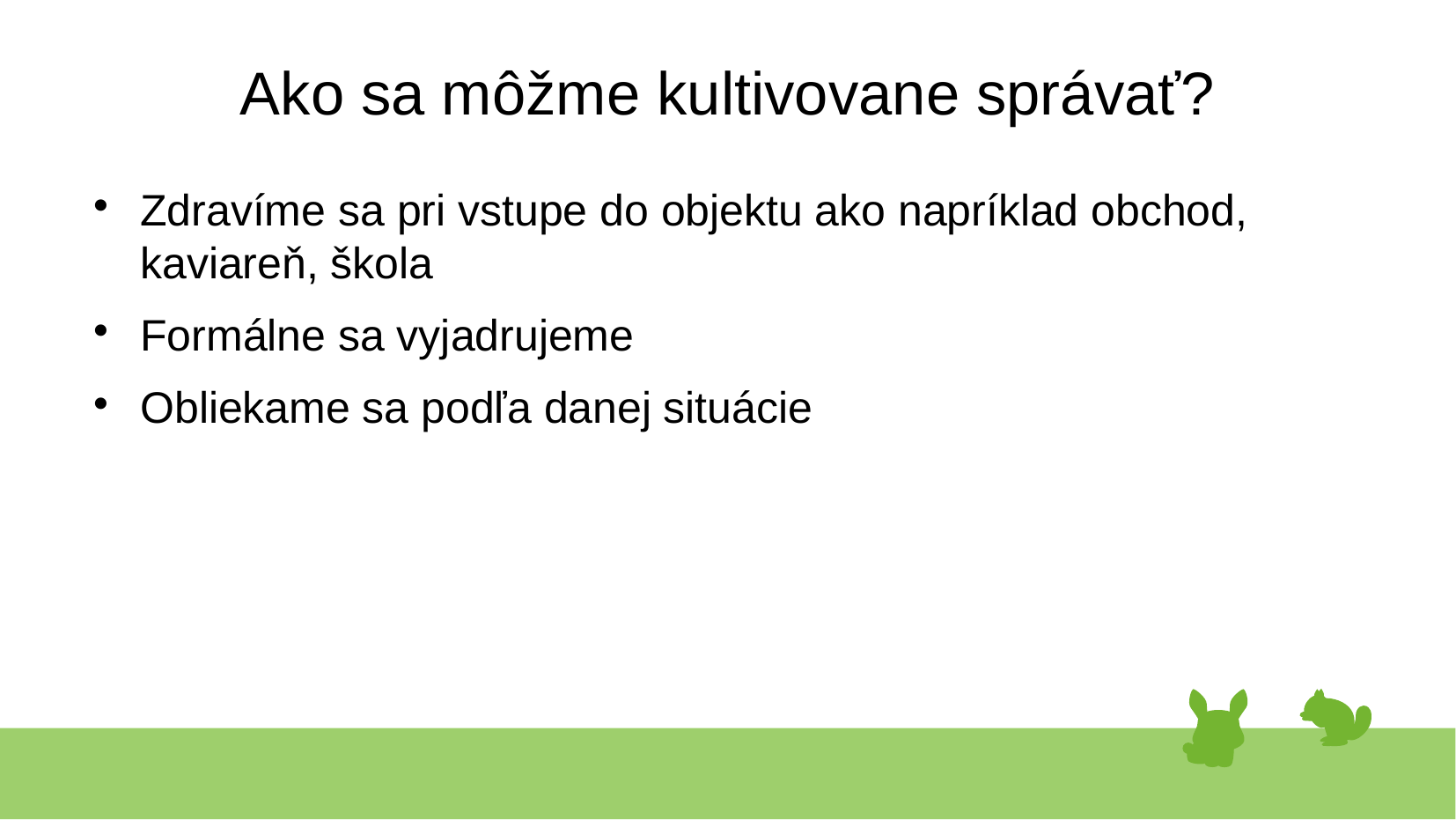

# Ako sa môžme kultivovane správať?
Zdravíme sa pri vstupe do objektu ako napríklad obchod, kaviareň, škola
Formálne sa vyjadrujeme
Obliekame sa podľa danej situácie